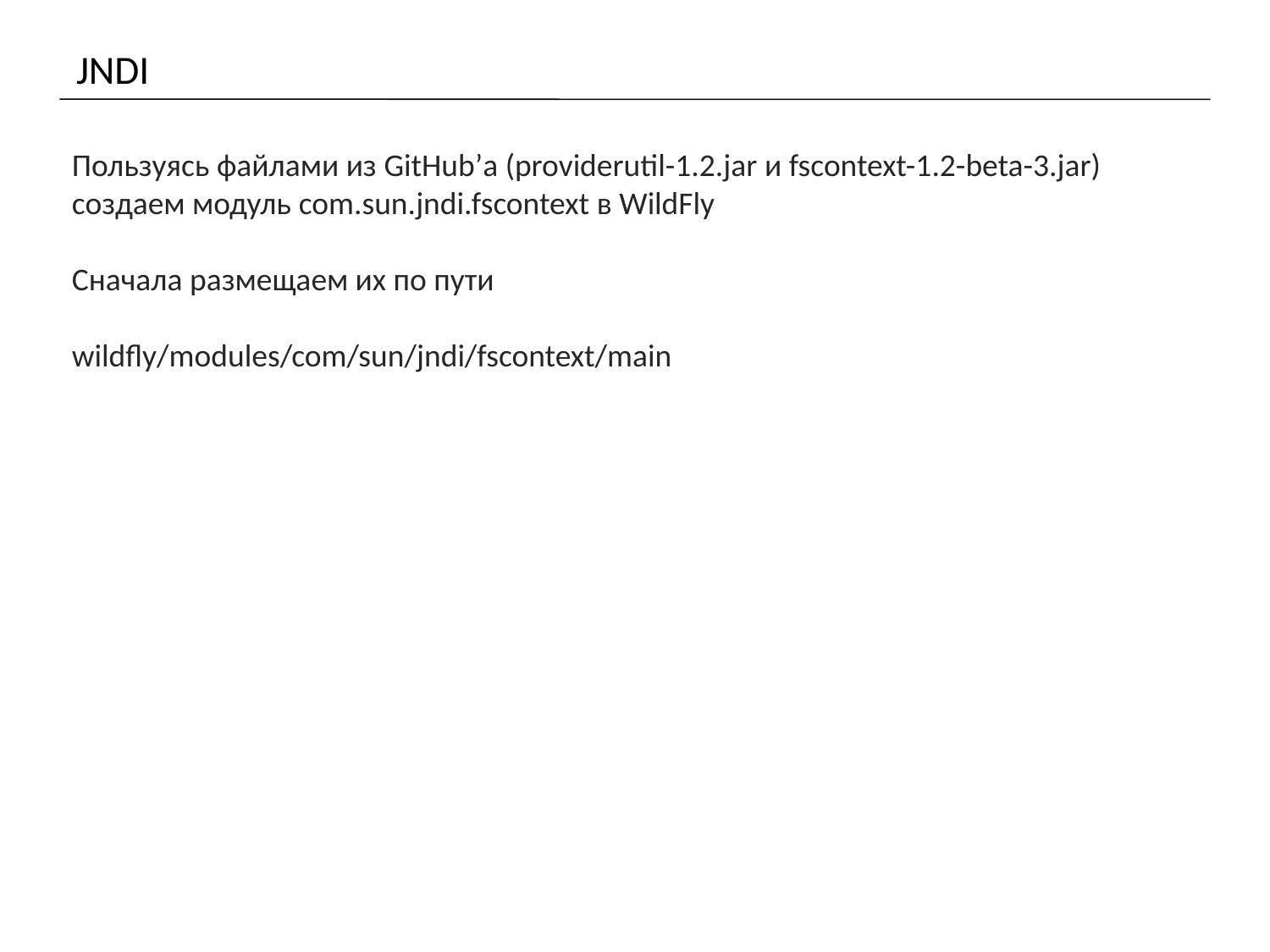

# JNDI
Пользуясь файлами из GitHub’а (providerutil-1.2.jar и fscontext-1.2-beta-3.jar) создаем модуль com.sun.jndi.fscontext в WildFly

Сначала размещаем их по пути

wildfly/modules/com/sun/jndi/fscontext/main